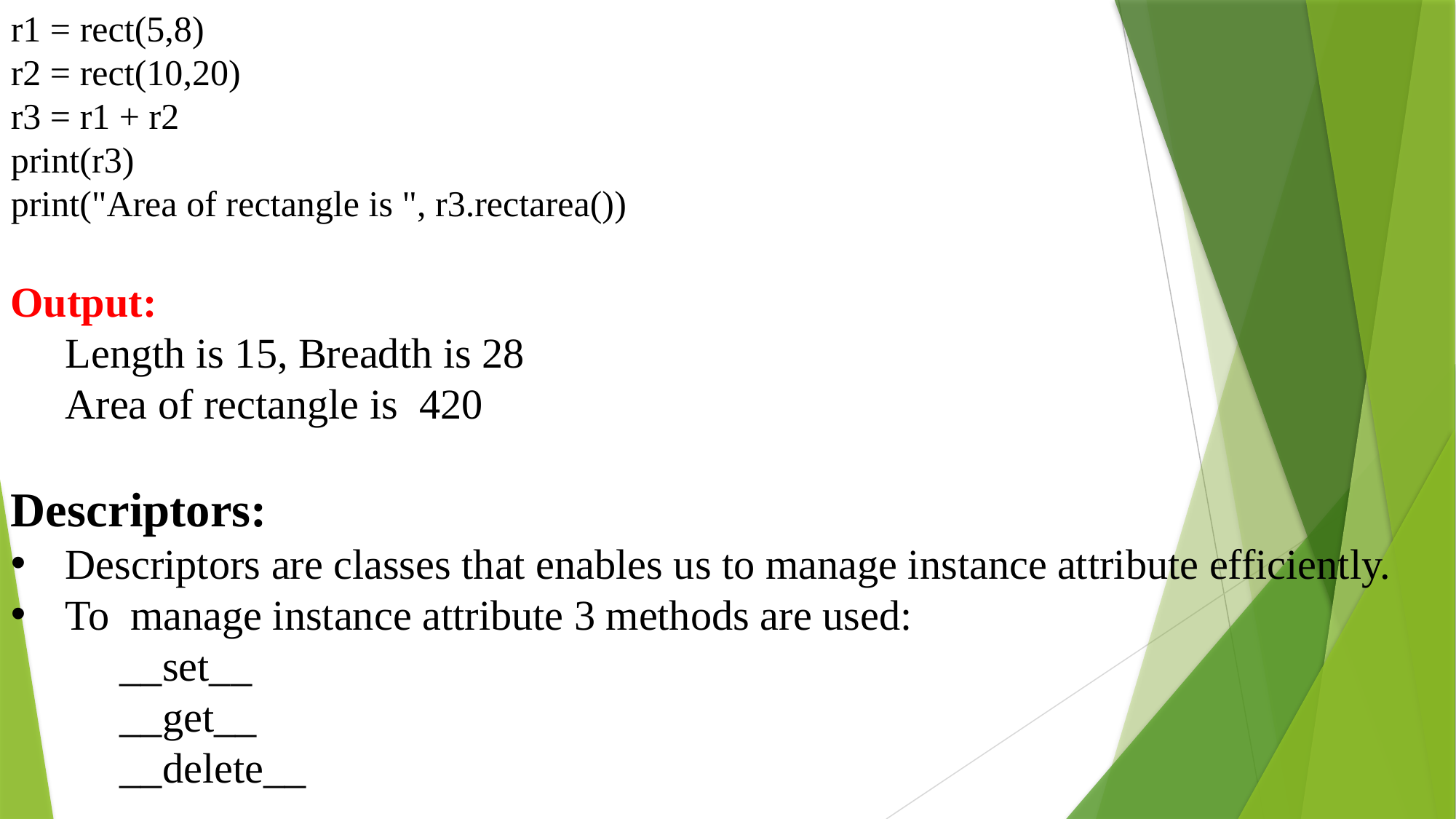

r1 = rect(5,8)
r2 = rect(10,20)
r3 = r1 + r2
print(r3)
print("Area of rectangle is ", r3.rectarea())

Output:
Length is 15, Breadth is 28
Area of rectangle is  420

Descriptors:
Descriptors are classes that enables us to manage instance attribute efficiently.
To  manage instance attribute 3 methods are used:
__set__
__get__
__delete__